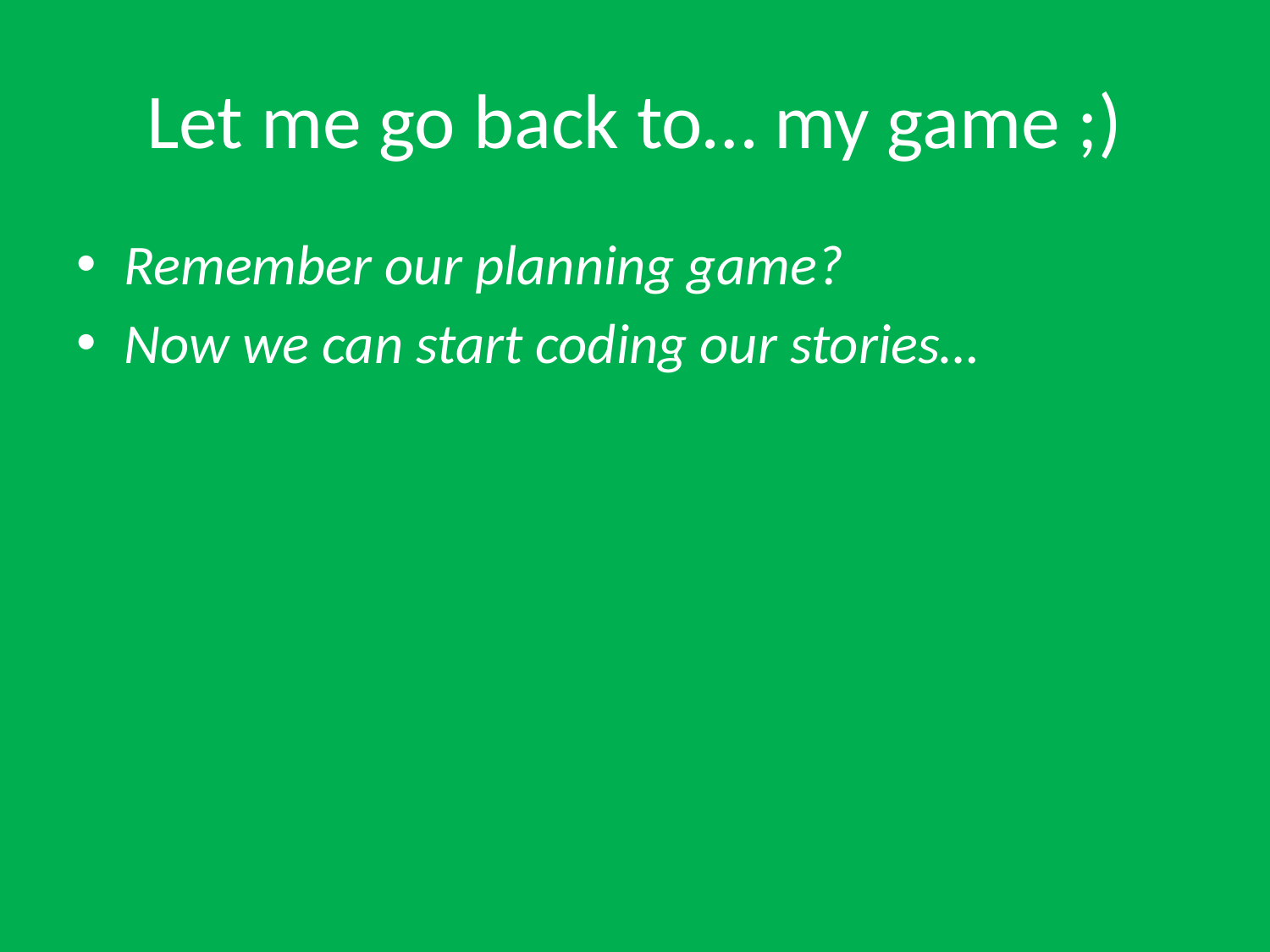

# Let me go back to… my game ;)
Remember our planning game?
Now we can start coding our stories…